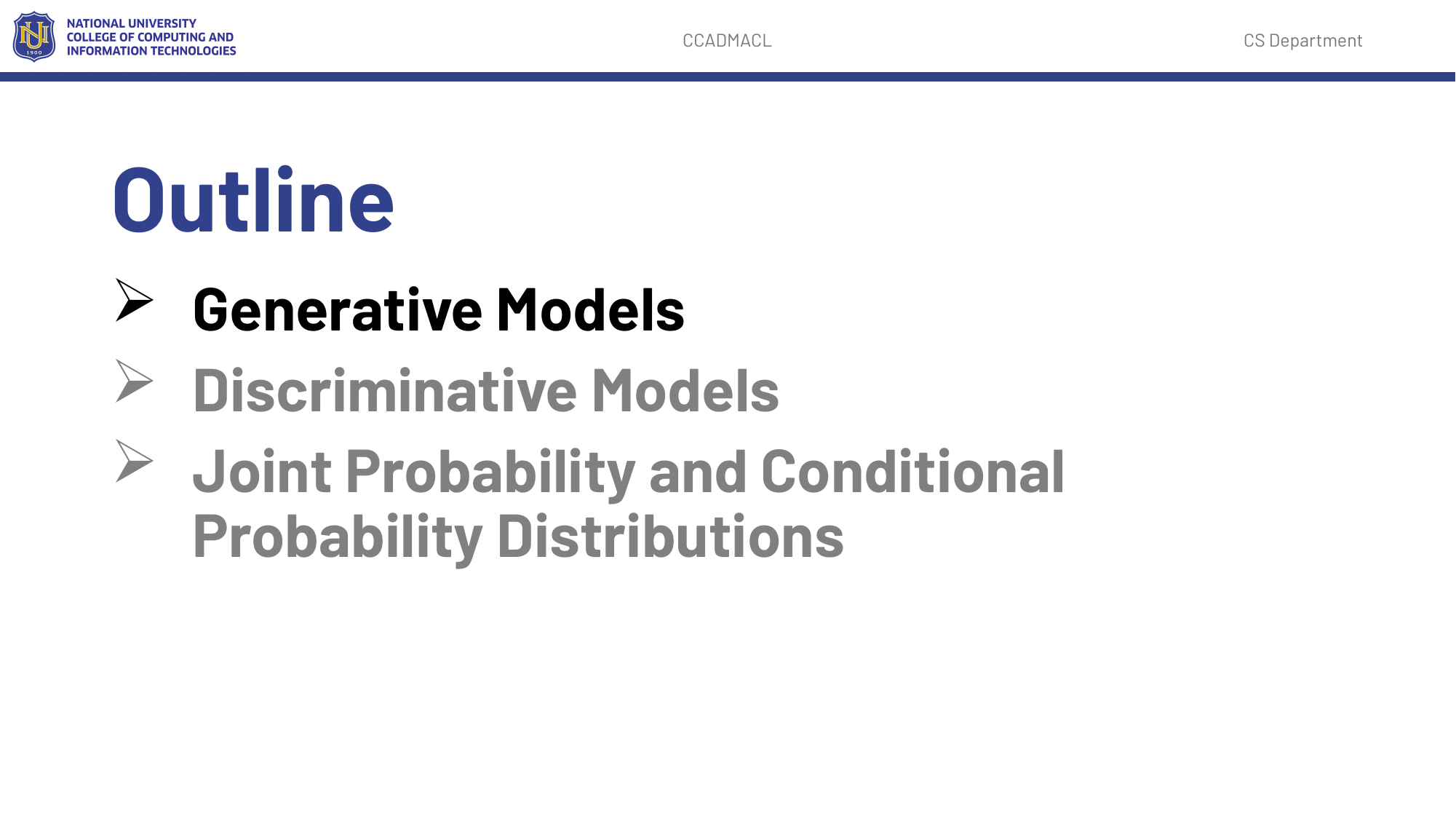

Outline
Generative Models
Discriminative Models
Joint Probability and Conditional Probability Distributions